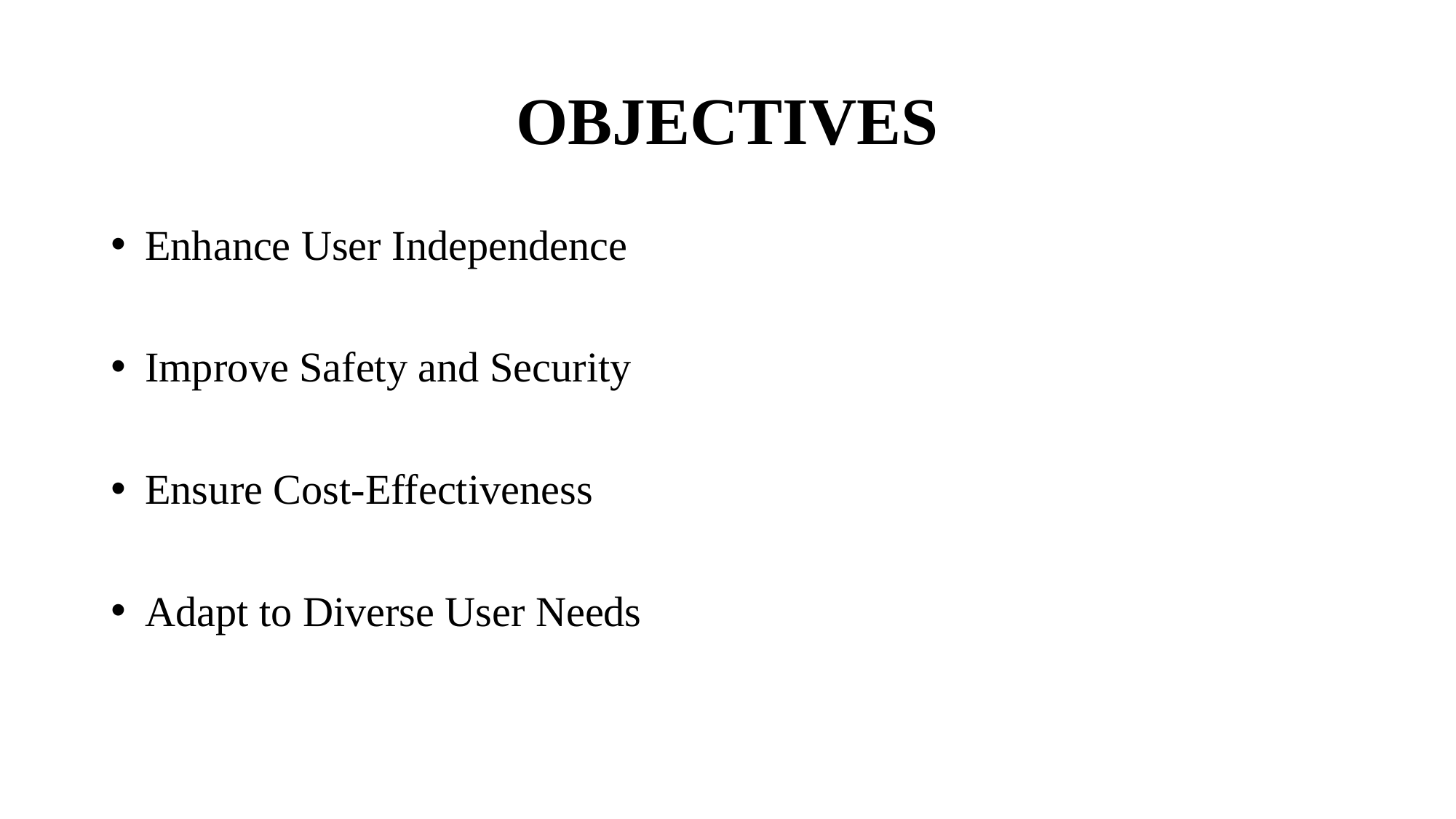

# OBJECTIVES
Enhance User Independence

Improve Safety and Security

Ensure Cost-Effectiveness

Adapt to Diverse User Needs